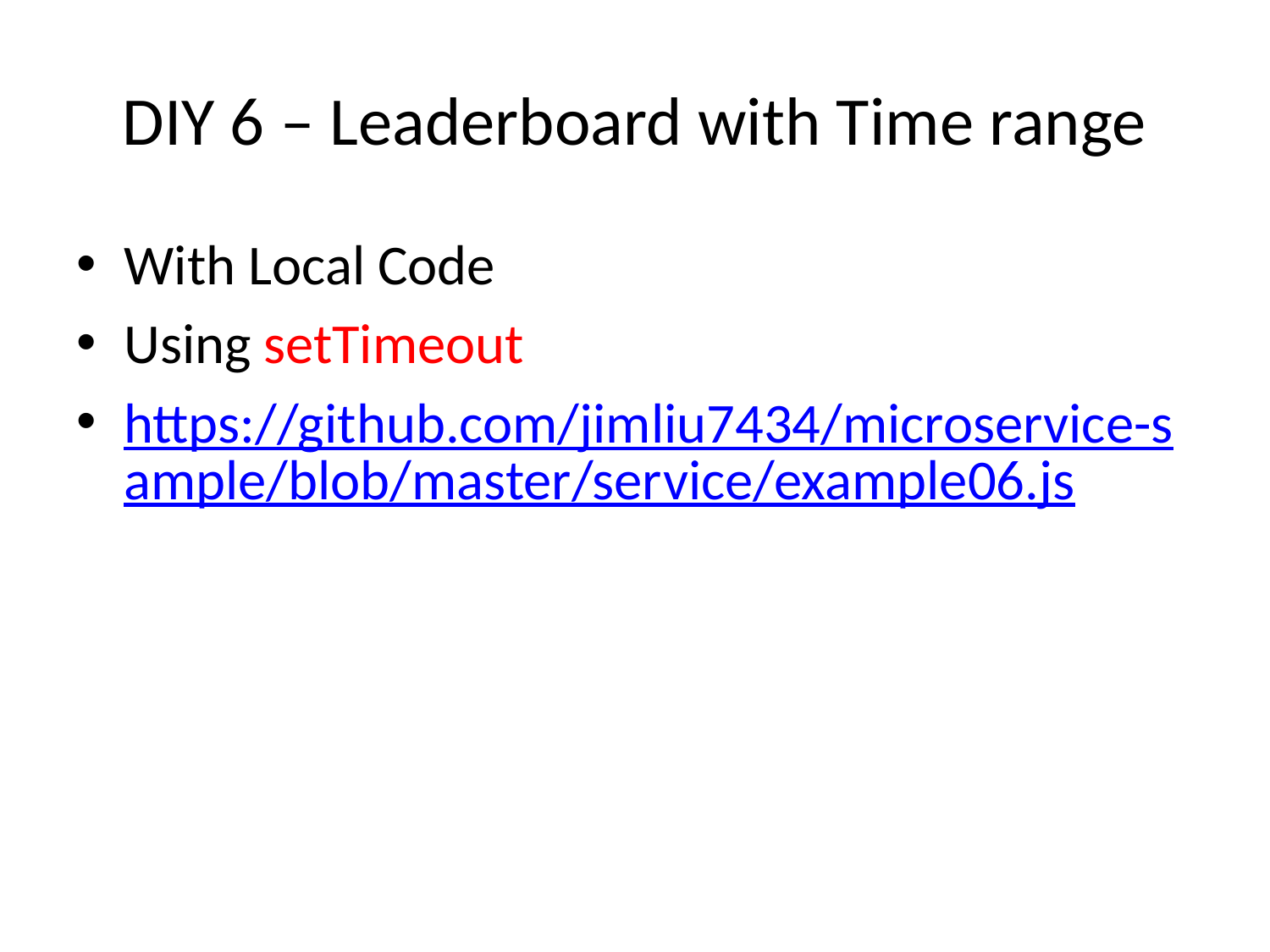

# DIY 6 – Leaderboard with Time range
With Local Code
Using setTimeout
https://github.com/jimliu7434/microservice-sample/blob/master/service/example06.js